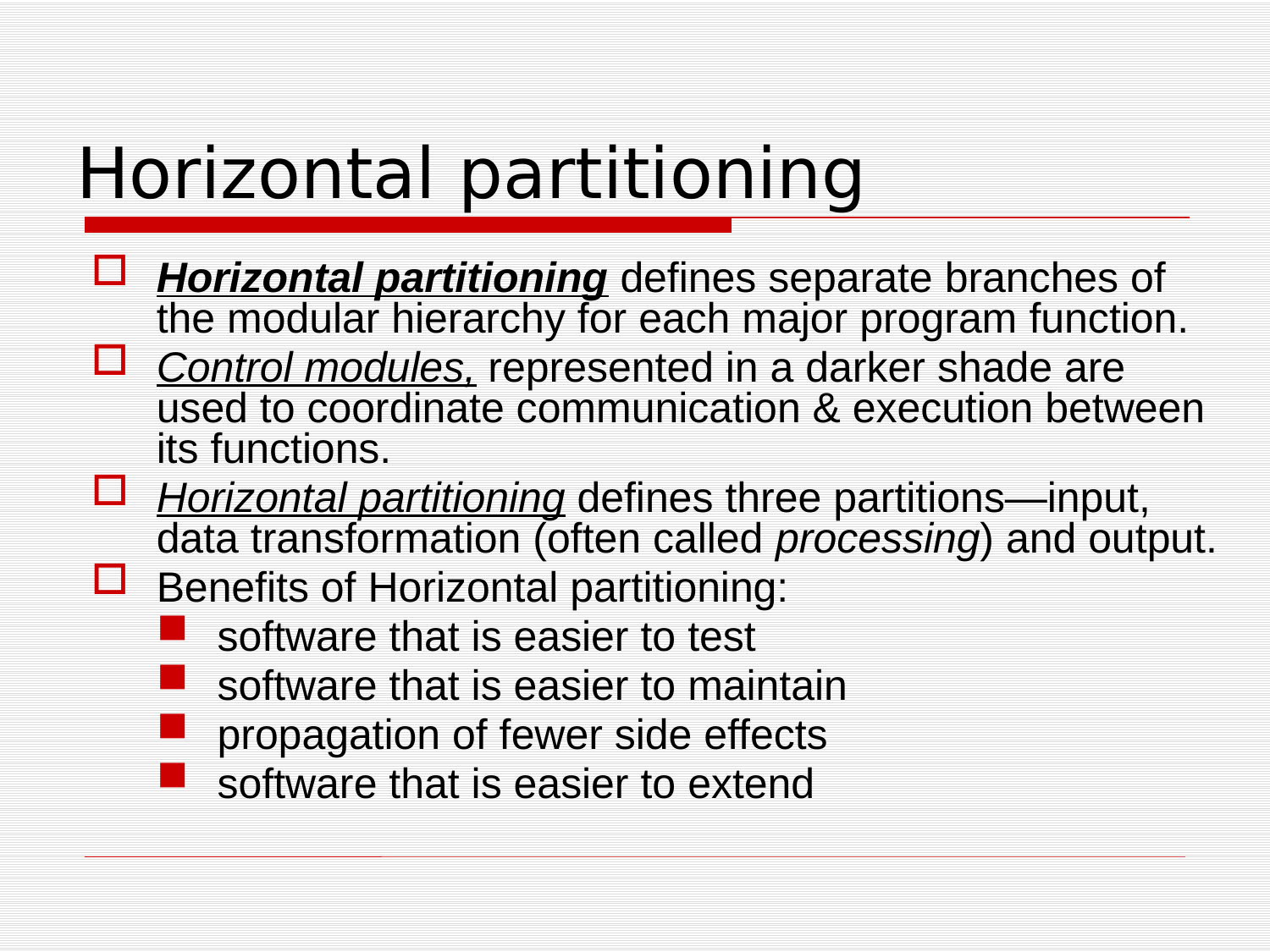

# Horizontal partitioning
Horizontal partitioning defines separate branches of the modular hierarchy for each major program function.
Control modules, represented in a darker shade are used to coordinate communication & execution between its functions.
Horizontal partitioning defines three partitions—input, data transformation (often called processing) and output.
Benefits of Horizontal partitioning:
software that is easier to test
software that is easier to maintain
propagation of fewer side effects
software that is easier to extend